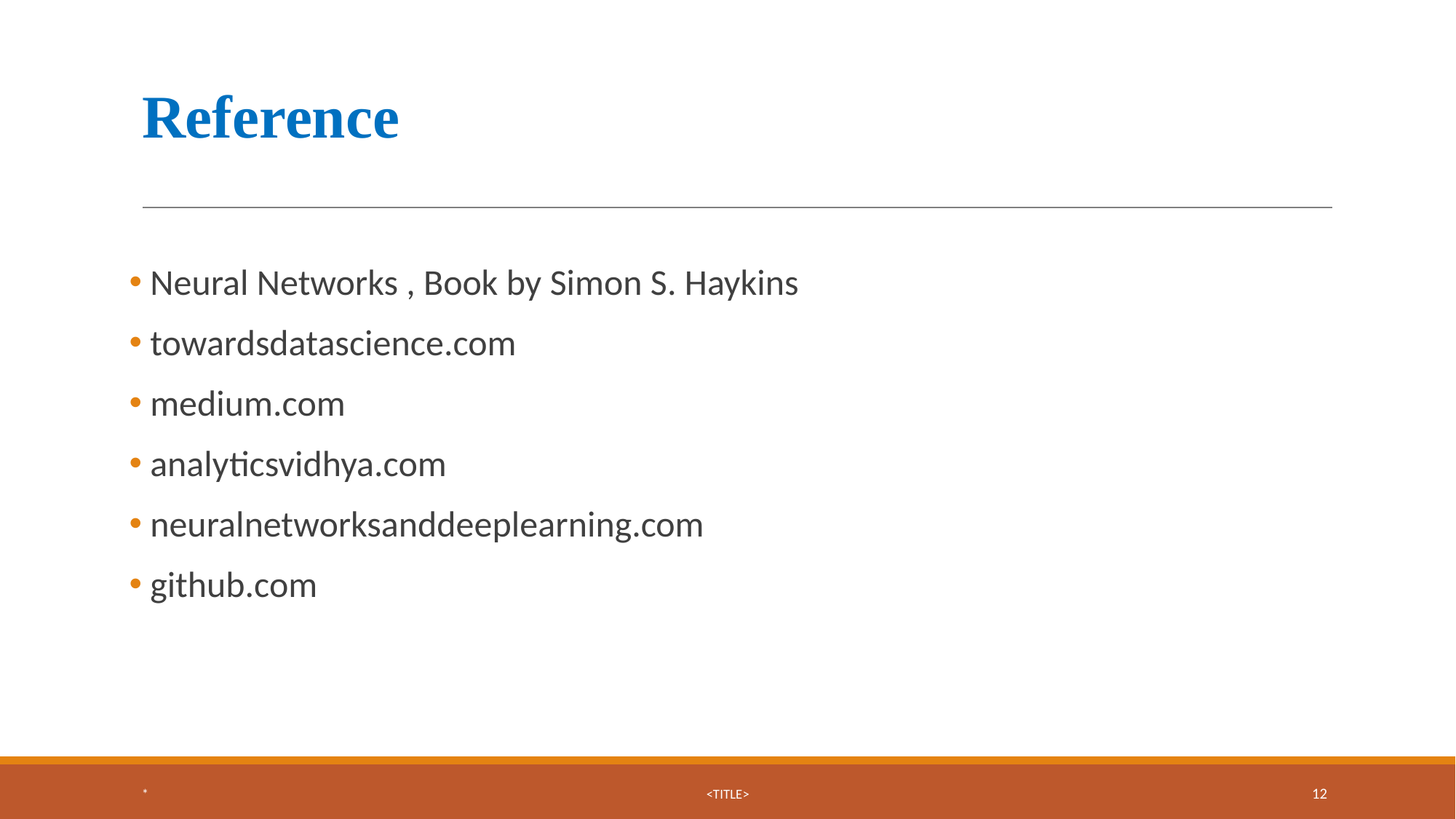

# Reference
 Neural Networks , Book by Simon S. Haykins
 towardsdatascience.com
 medium.com
 analyticsvidhya.com
 neuralnetworksanddeeplearning.com
 github.com
*
<TITLE>
12